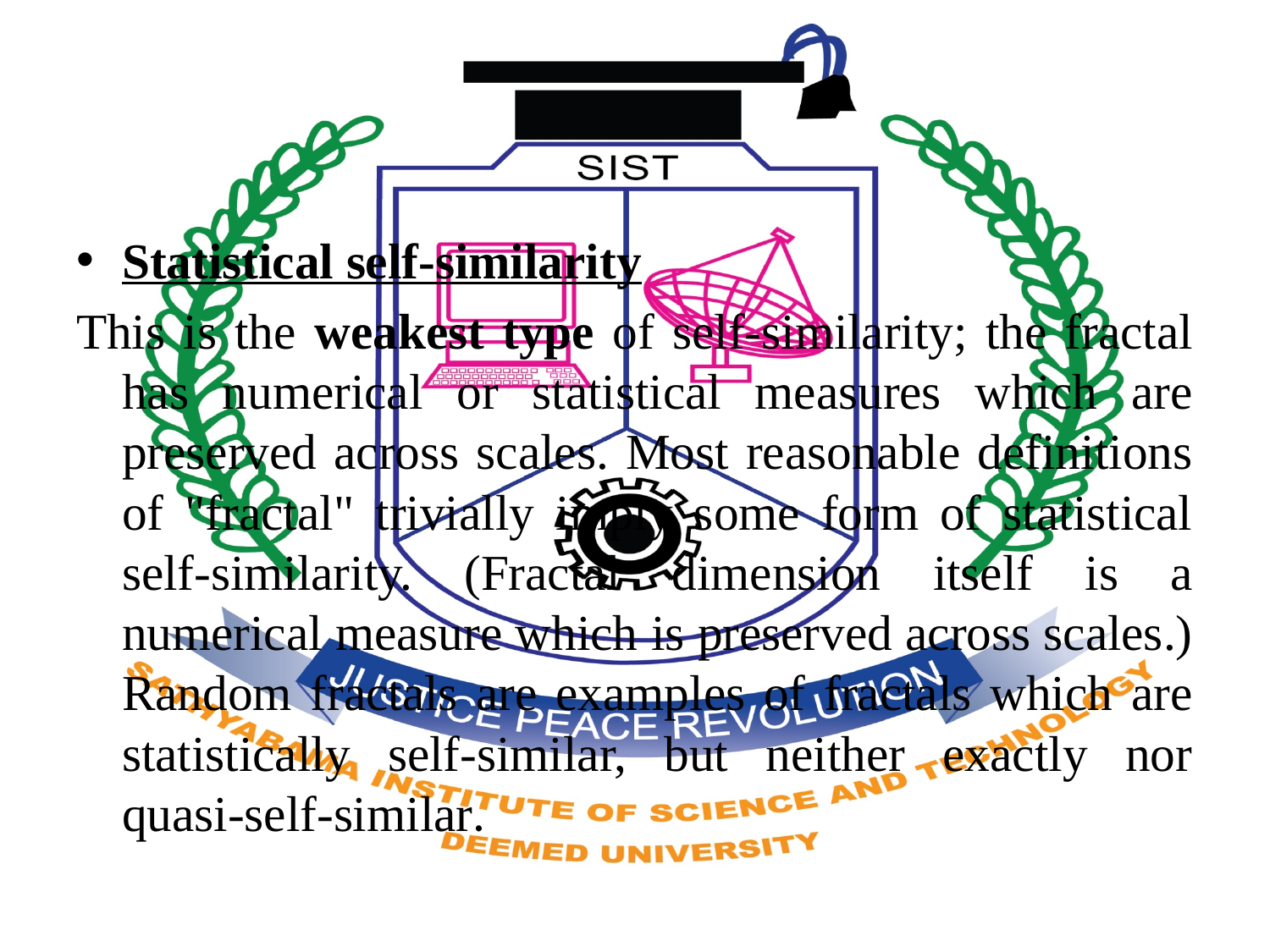

Statistical self-similarity
This is the weakest type of self-similarity; the fractal has numerical or statistical measures which are preserved across scales. Most reasonable definitions of "fractal" trivially imply some form of statistical self-similarity. (Fractal dimension itself is a numerical measure which is preserved across scales.) Random fractals are examples of fractals which are statistically self-similar, but neither exactly nor quasi-self-similar.